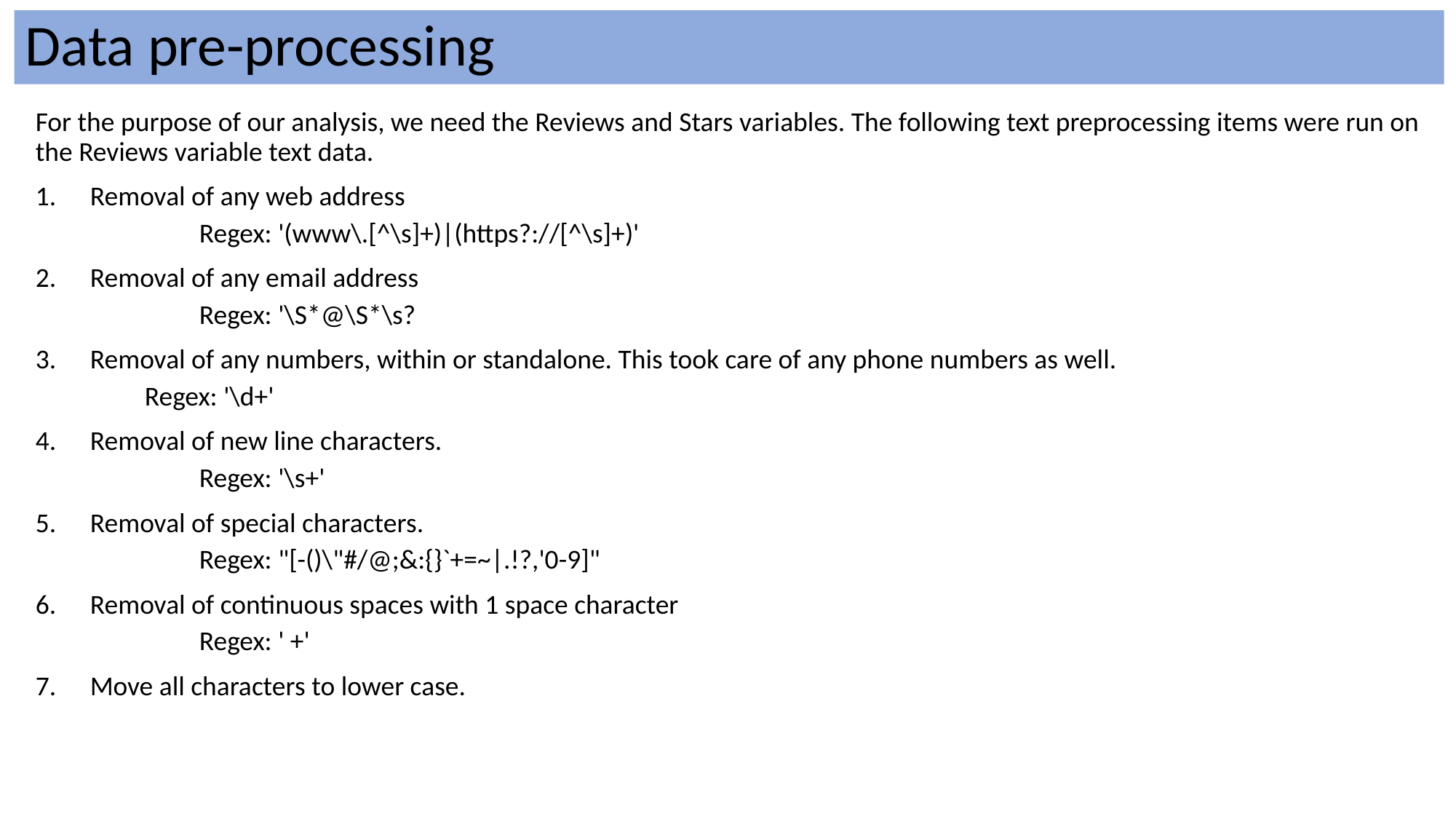

Data pre-processing
For the purpose of our analysis, we need the Reviews and Stars variables. The following text preprocessing items were run on the Reviews variable text data.
Removal of any web address
	Regex: '(www\.[^\s]+)|(https?://[^\s]+)'
Removal of any email address
	Regex: '\S*@\S*\s?
Removal of any numbers, within or standalone. This took care of any phone numbers as well.
Regex: '\d+'
Removal of new line characters.
	Regex: '\s+'
Removal of special characters.
	Regex: "[-()\"#/@;&:{}`+=~|.!?,'0-9]"
Removal of continuous spaces with 1 space character
	Regex: ' +'
Move all characters to lower case.